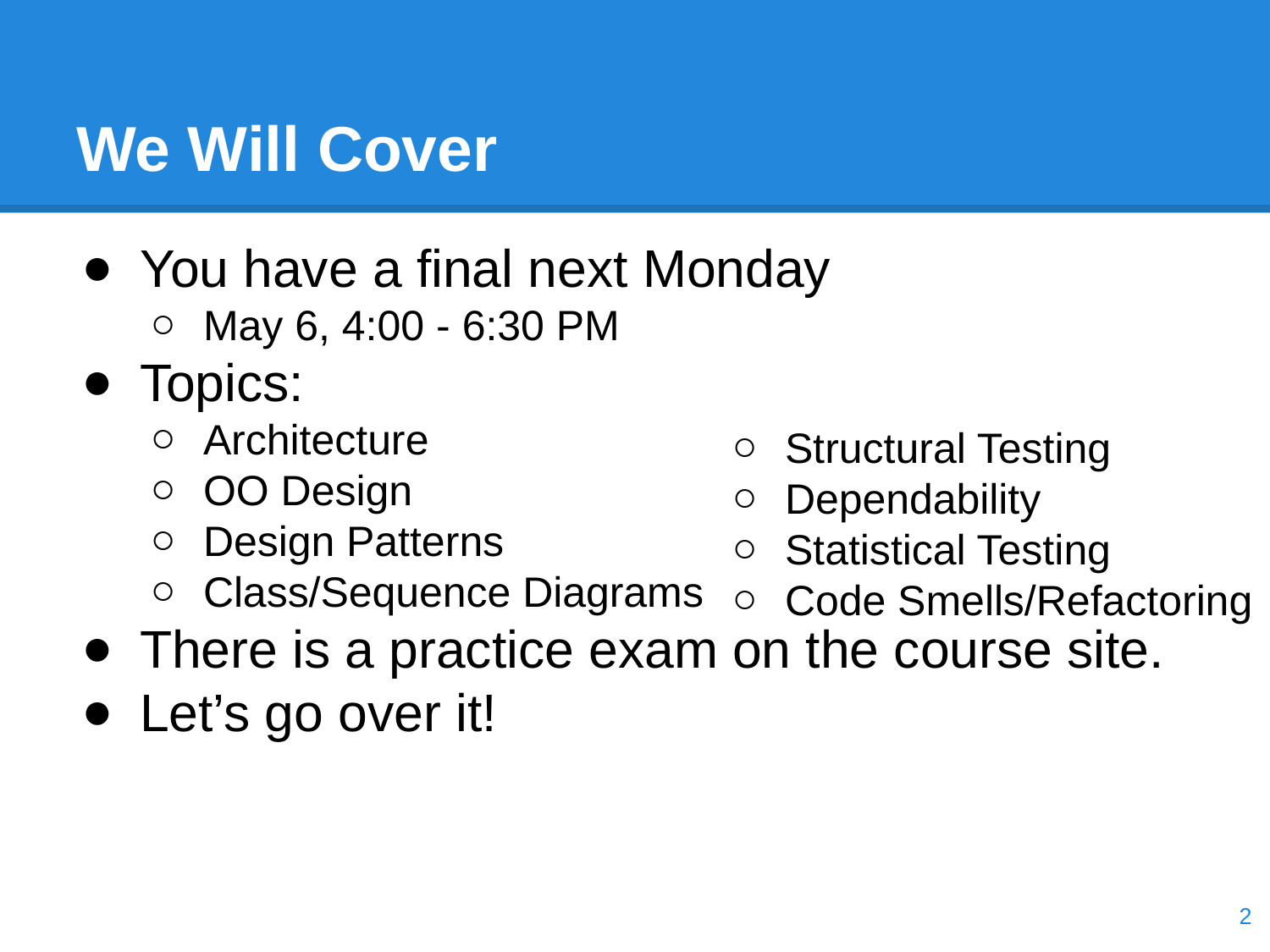

# We Will Cover
You have a final next Monday
May 6, 4:00 - 6:30 PM
Topics:
Architecture
OO Design
Design Patterns
Class/Sequence Diagrams
There is a practice exam on the course site.
Let’s go over it!

Structural Testing
Dependability
Statistical Testing
Code Smells/Refactoring
2